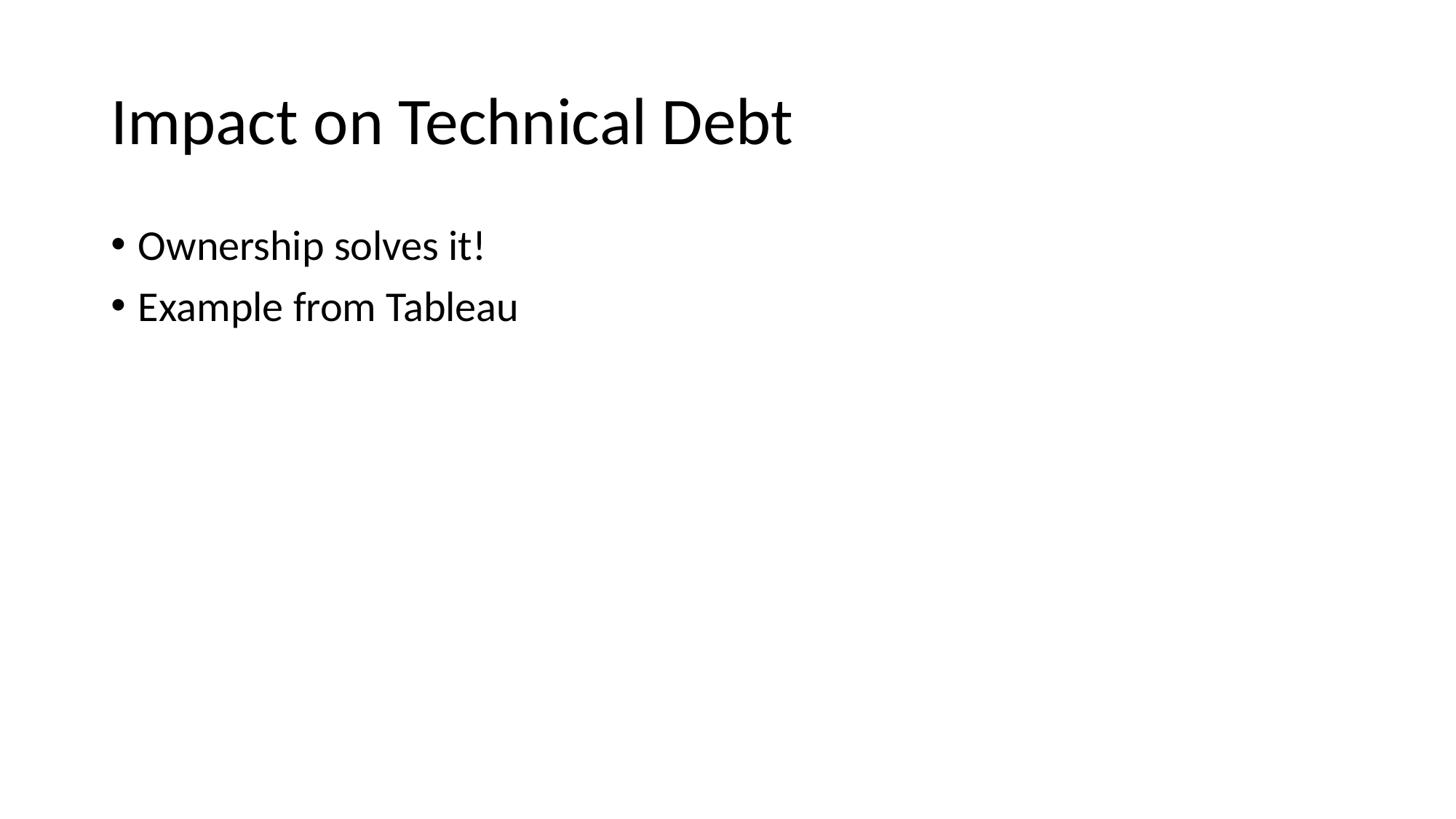

# Impact on Technical Debt
Ownership solves it!
Example from Tableau